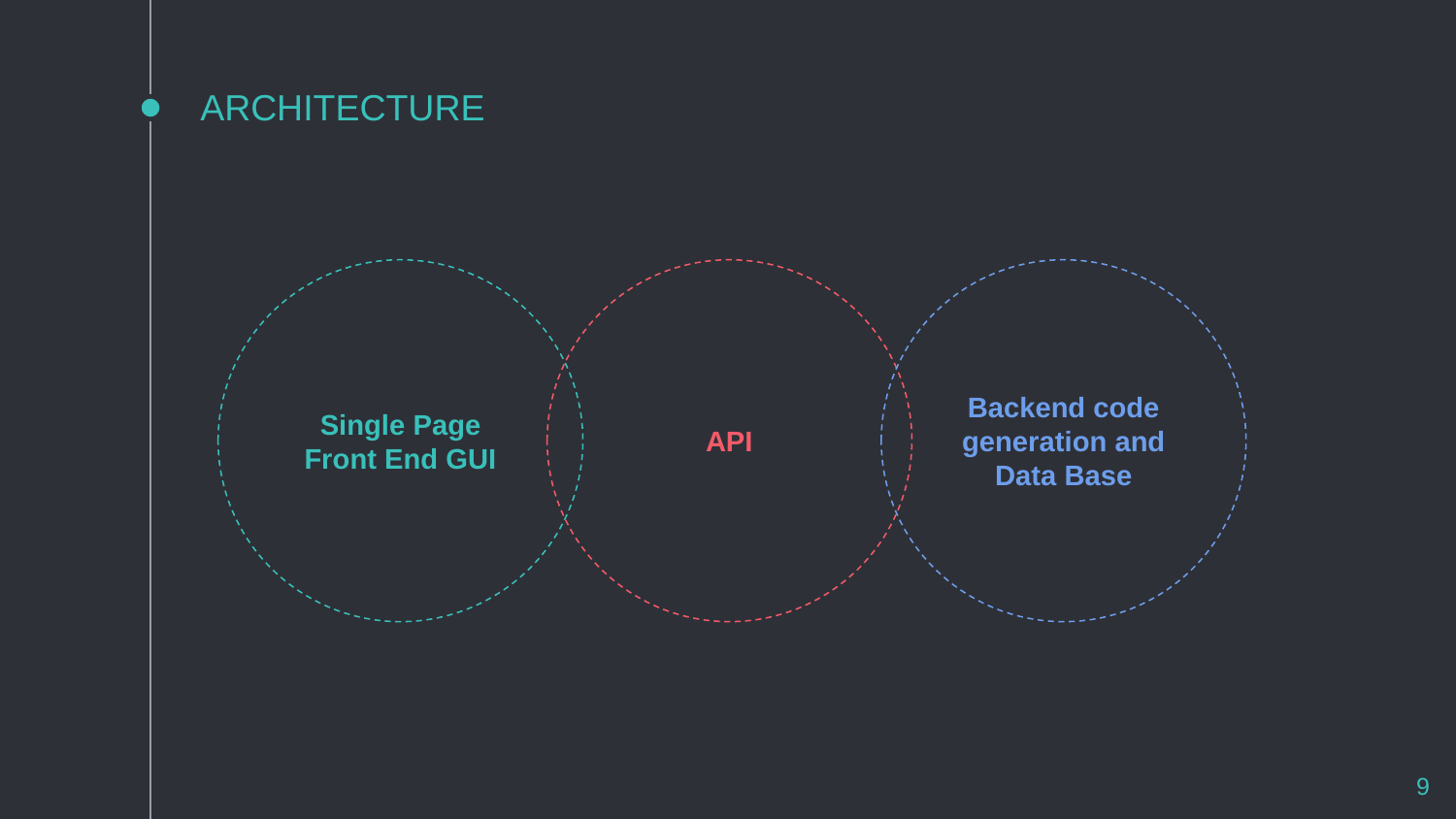

# ARCHITECTURE
Single Page Front End GUI
API
Backend code generation and Data Base
9